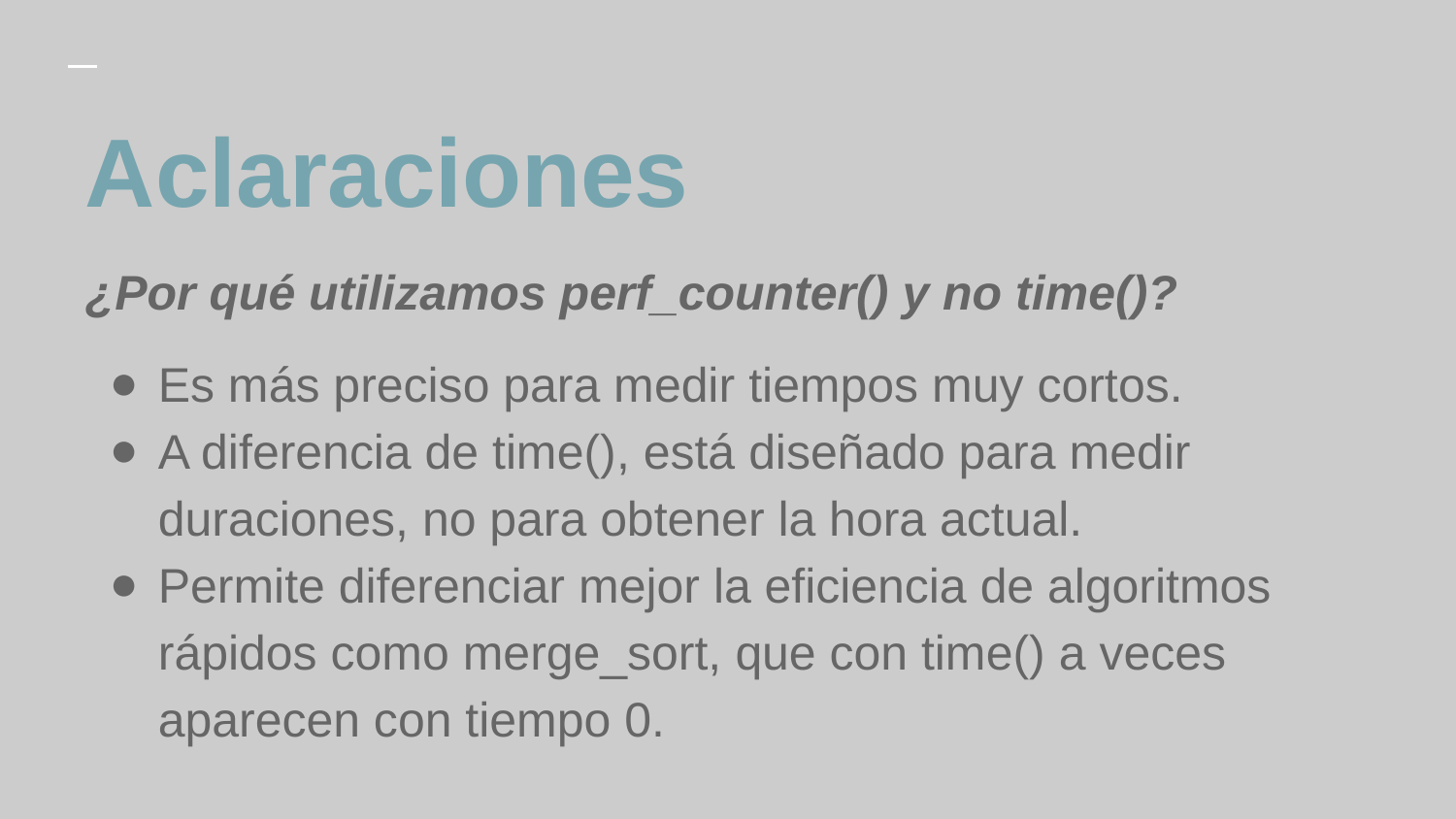

# Aclaraciones
¿Por qué utilizamos perf_counter() y no time()?
Es más preciso para medir tiempos muy cortos.
A diferencia de time(), está diseñado para medir duraciones, no para obtener la hora actual.
Permite diferenciar mejor la eficiencia de algoritmos rápidos como merge_sort, que con time() a veces aparecen con tiempo 0.